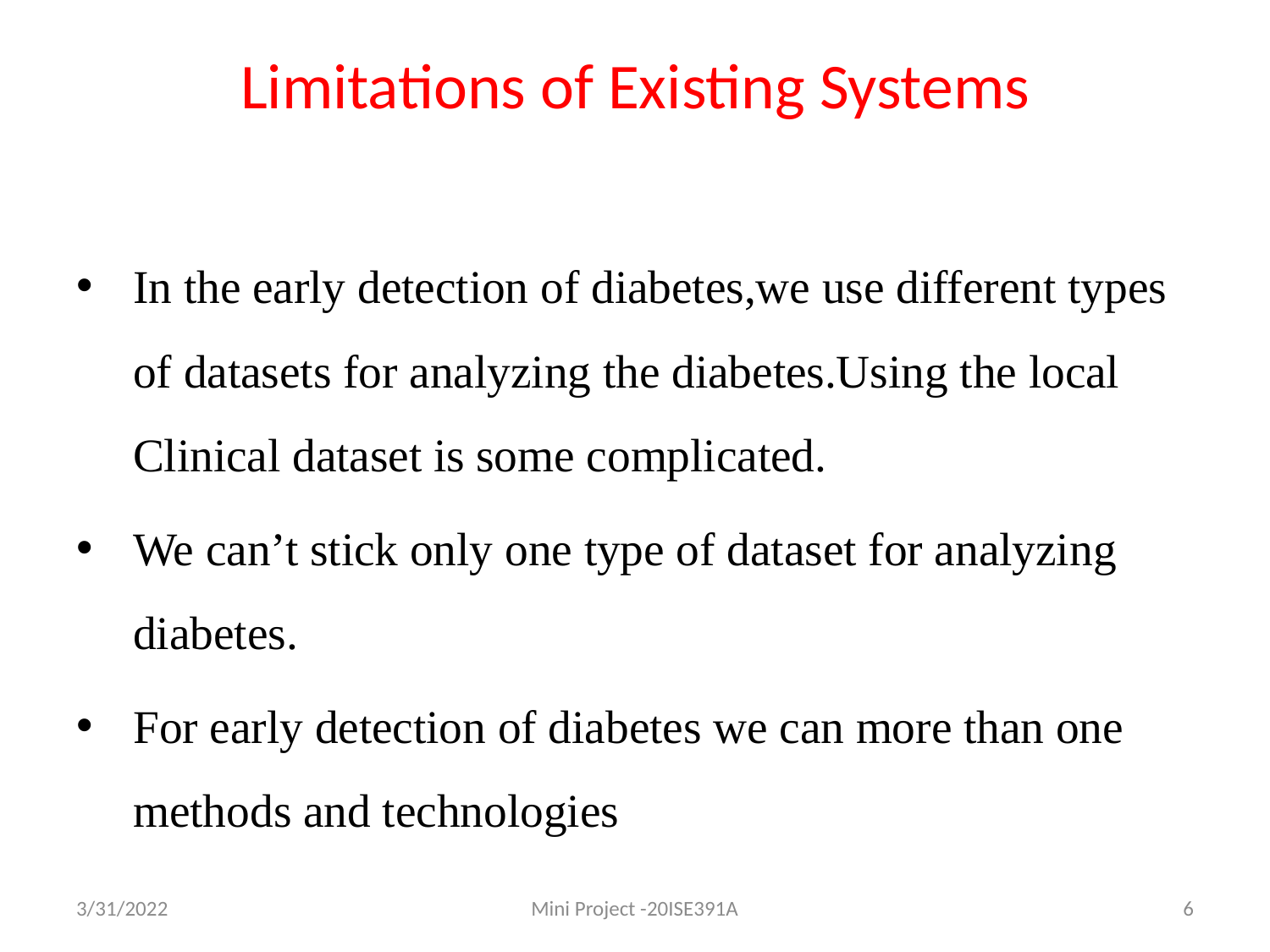

# Limitations of Existing Systems
In the early detection of diabetes,we use different types of datasets for analyzing the diabetes.Using the local Clinical dataset is some complicated.
We can’t stick only one type of dataset for analyzing diabetes.
For early detection of diabetes we can more than one methods and technologies

3/31/2022
Mini Project -20ISE391A
6